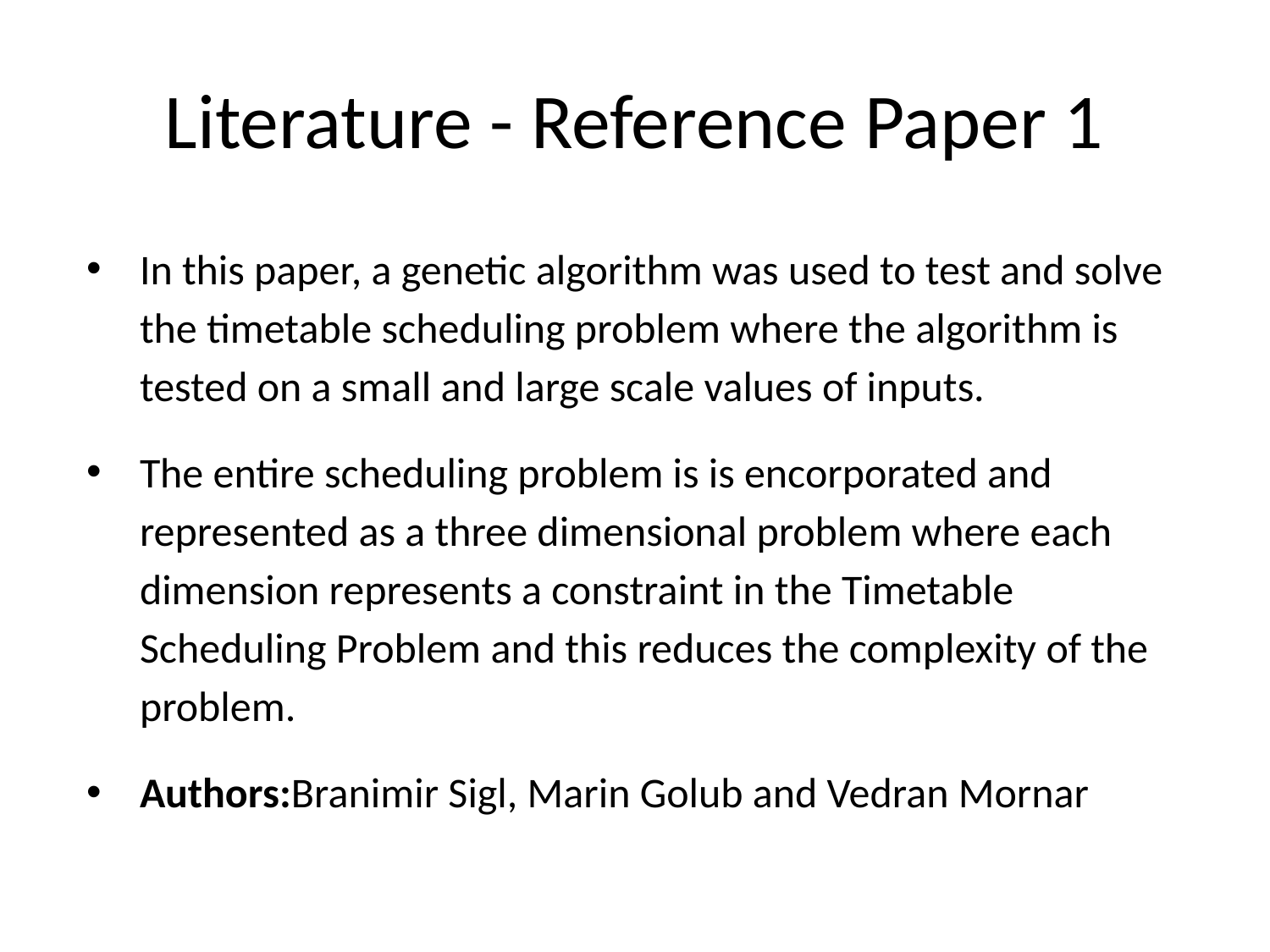

# Literature - Reference Paper 1
In this paper, a genetic algorithm was used to test and solve the timetable scheduling problem where the algorithm is tested on a small and large scale values of inputs.
The entire scheduling problem is is encorporated and represented as a three dimensional problem where each dimension represents a constraint in the Timetable Scheduling Problem and this reduces the complexity of the problem.
Authors:Branimir Sigl, Marin Golub and Vedran Mornar